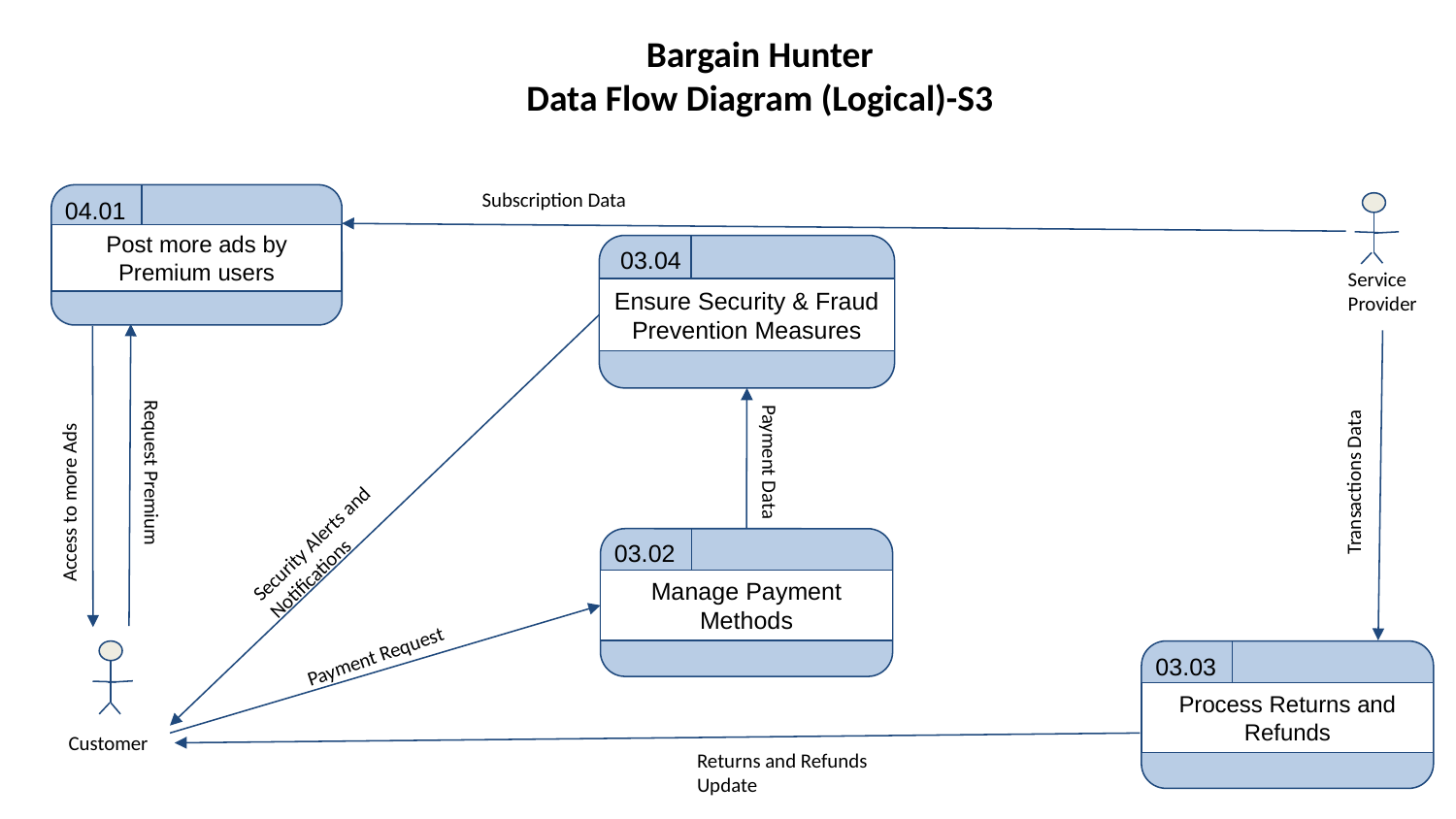

Bargain Hunter
Data Flow Diagram (Logical)-S3

Subscription Data
04.01

Post more ads by Premium users

 03.04

Ensure Security & Fraud Prevention Measures
Service Provider

Transactions Data
Access to more Ads
Request Premium
Payment Data
Security Alerts and  Notifications
03.02

Manage Payment Methods
Payment Request
03.03

Process Returns and Refunds

Customer
Returns and Refunds Update